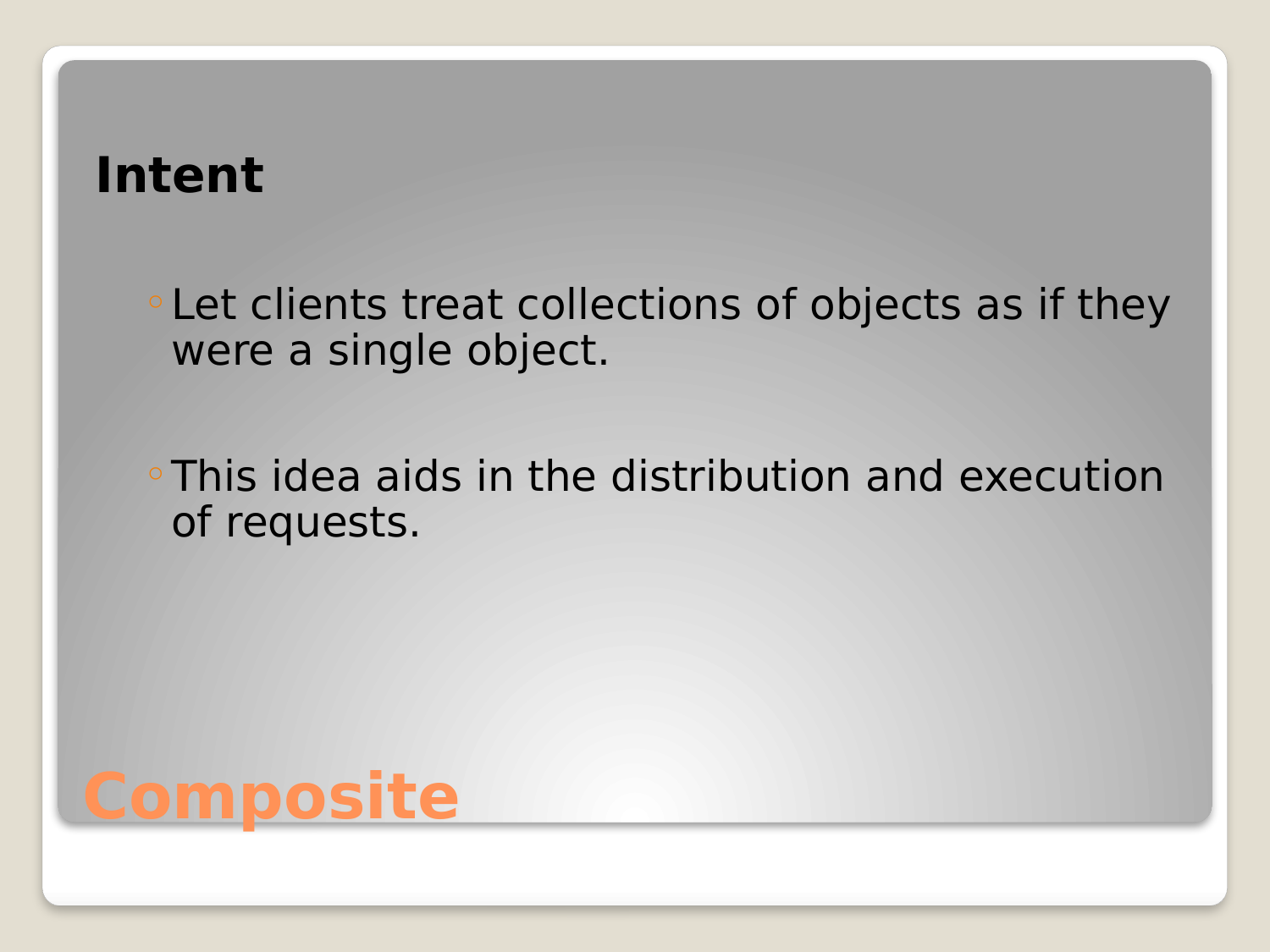

Intent

Let clients treat collections of objects as if they were a single object.

This idea aids in the distribution and execution of requests.

# Composite